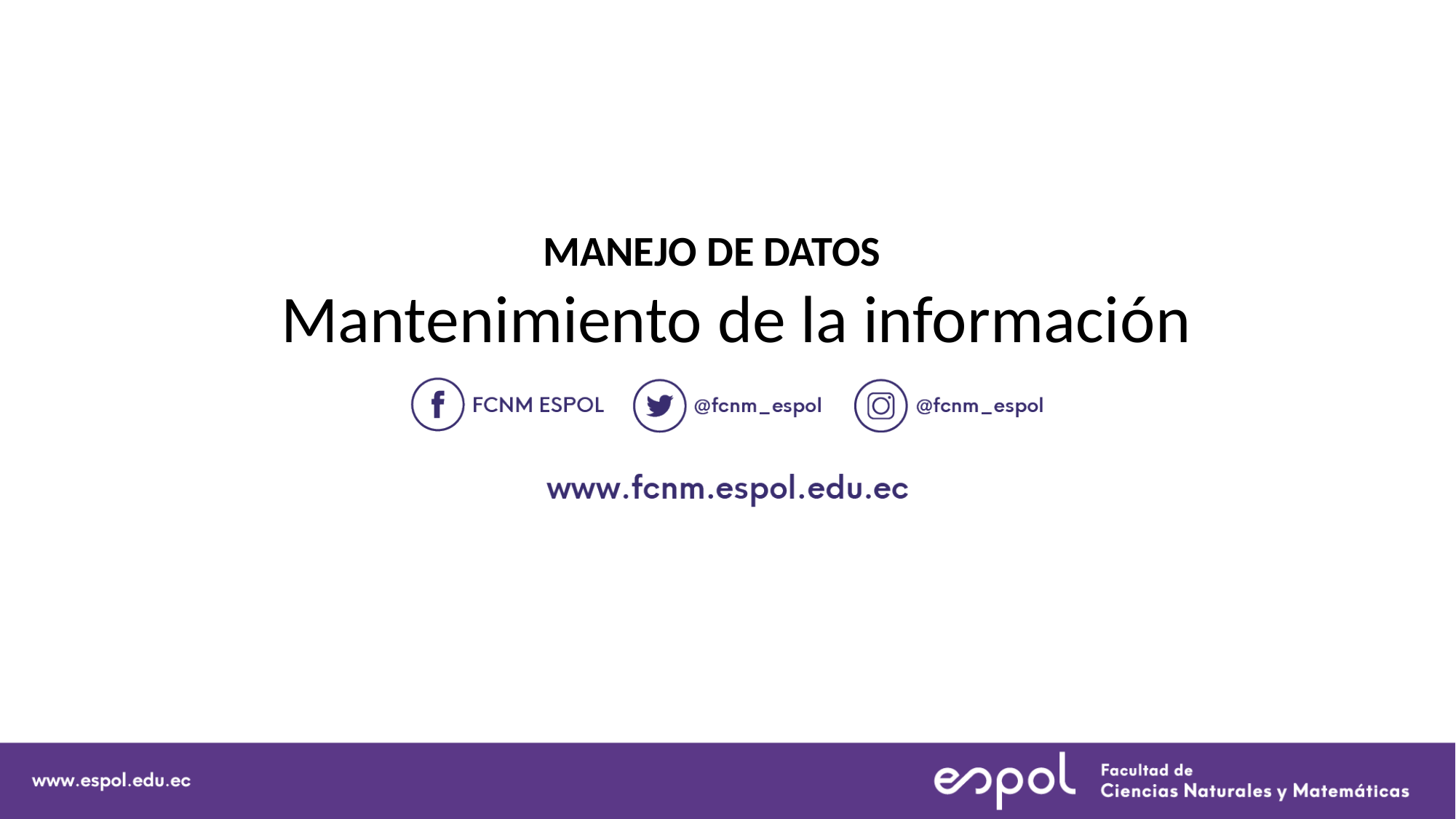

MANEJO DE DATOS
Mantenimiento de la información